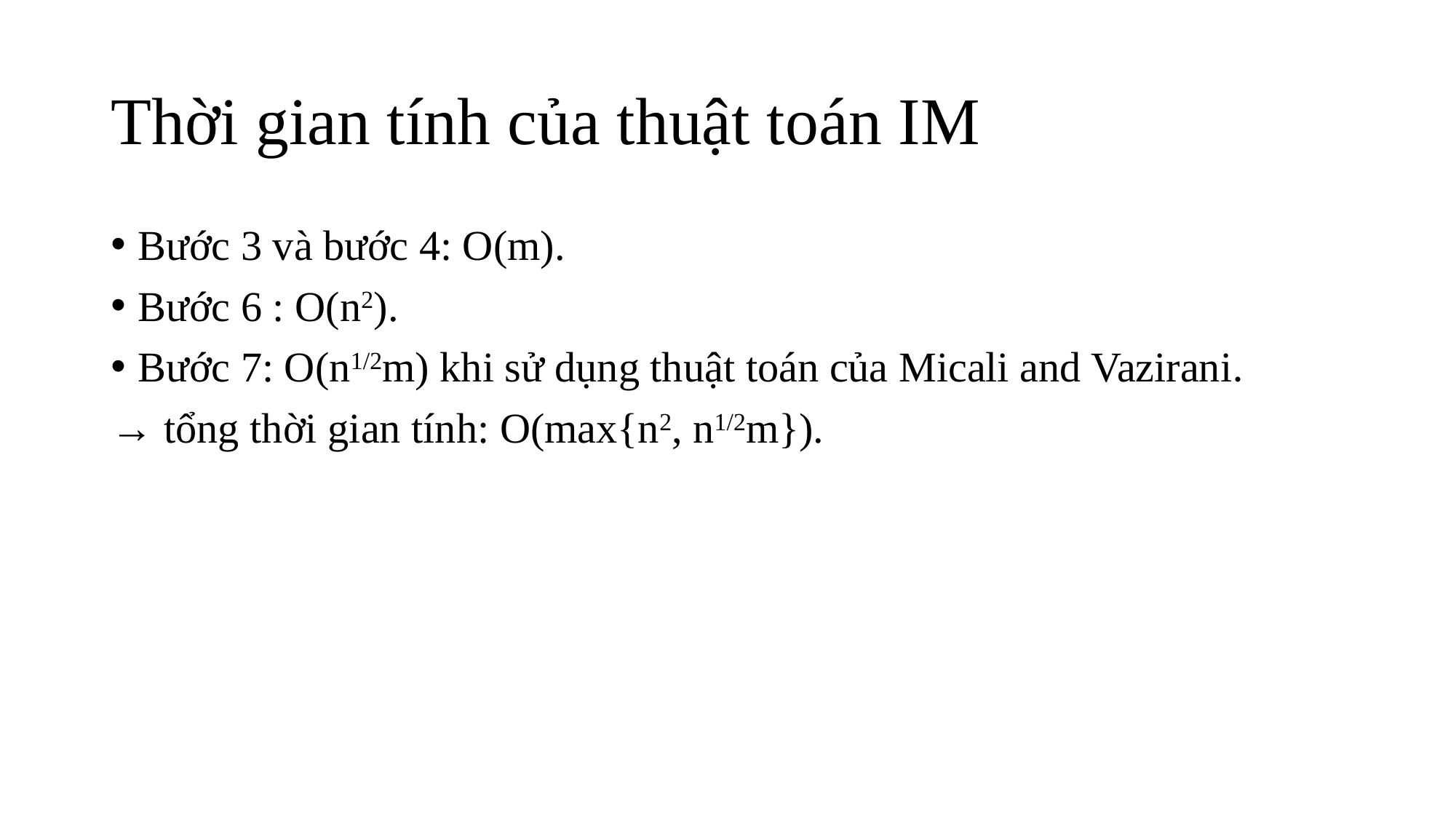

# Thời gian tính của thuật toán IM
Bước 3 và bước 4: O(m).
Bước 6 : O(n2).
Bước 7: O(n1/2m) khi sử dụng thuật toán của Micali and Vazirani.
→ tổng thời gian tính: O(max{n2, n1/2m}).